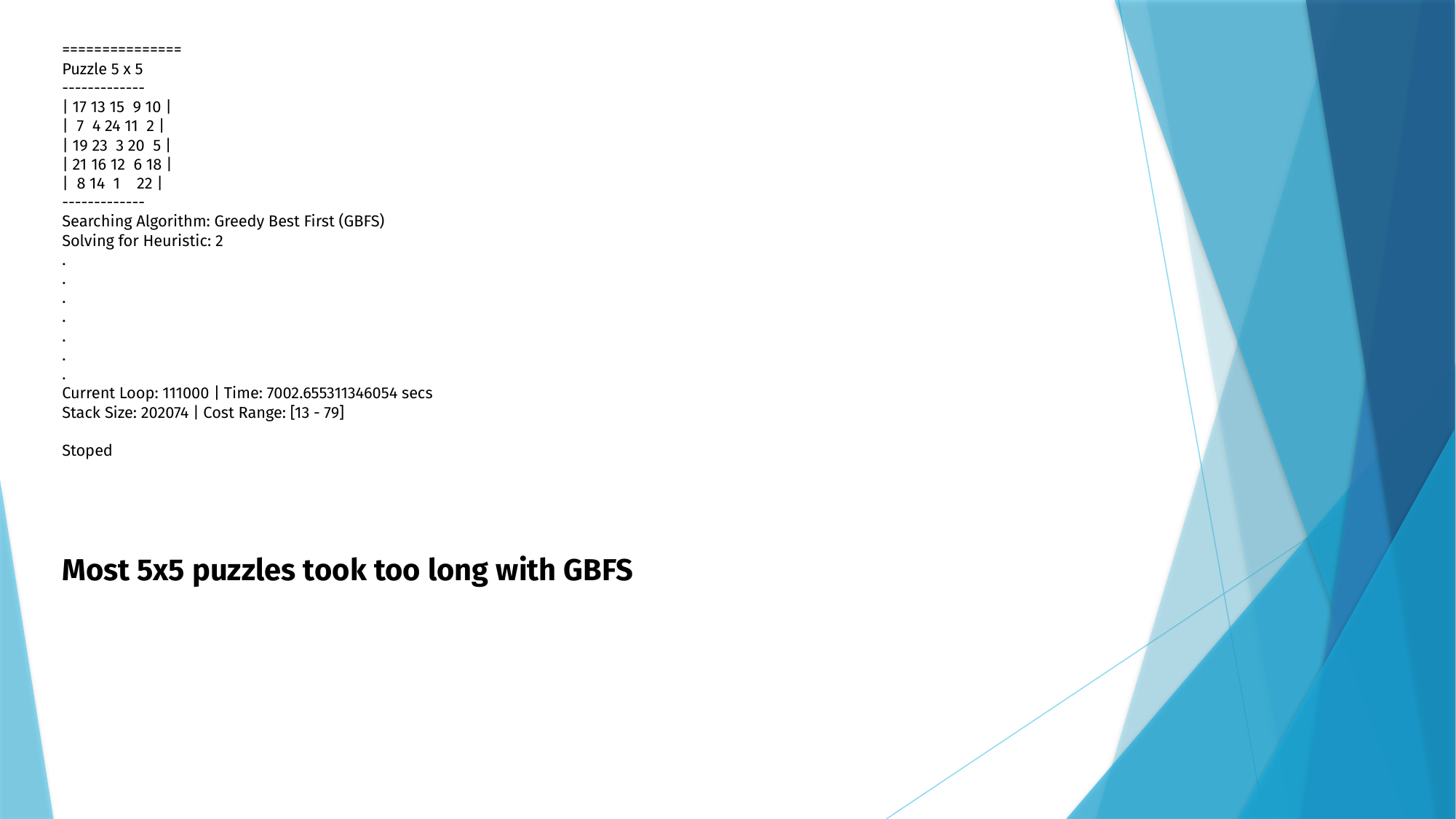

===============
Puzzle 5 x 5
-------------
| 17 13 15  9 10 |
|  7  4 24 11  2 |
| 19 23  3 20  5 |
| 21 16 12  6 18 |
|  8 14  1    22 |
-------------
Searching Algorithm: Greedy Best First (GBFS)
Solving for Heuristic: 2
.
.
.
.
.
.
.
Current Loop: 111000 | Time: 7002.655311346054 secs
Stack Size: 202074 | Cost Range: [13 - 79]

Stoped
Most 5x5 puzzles took too long with GBFS